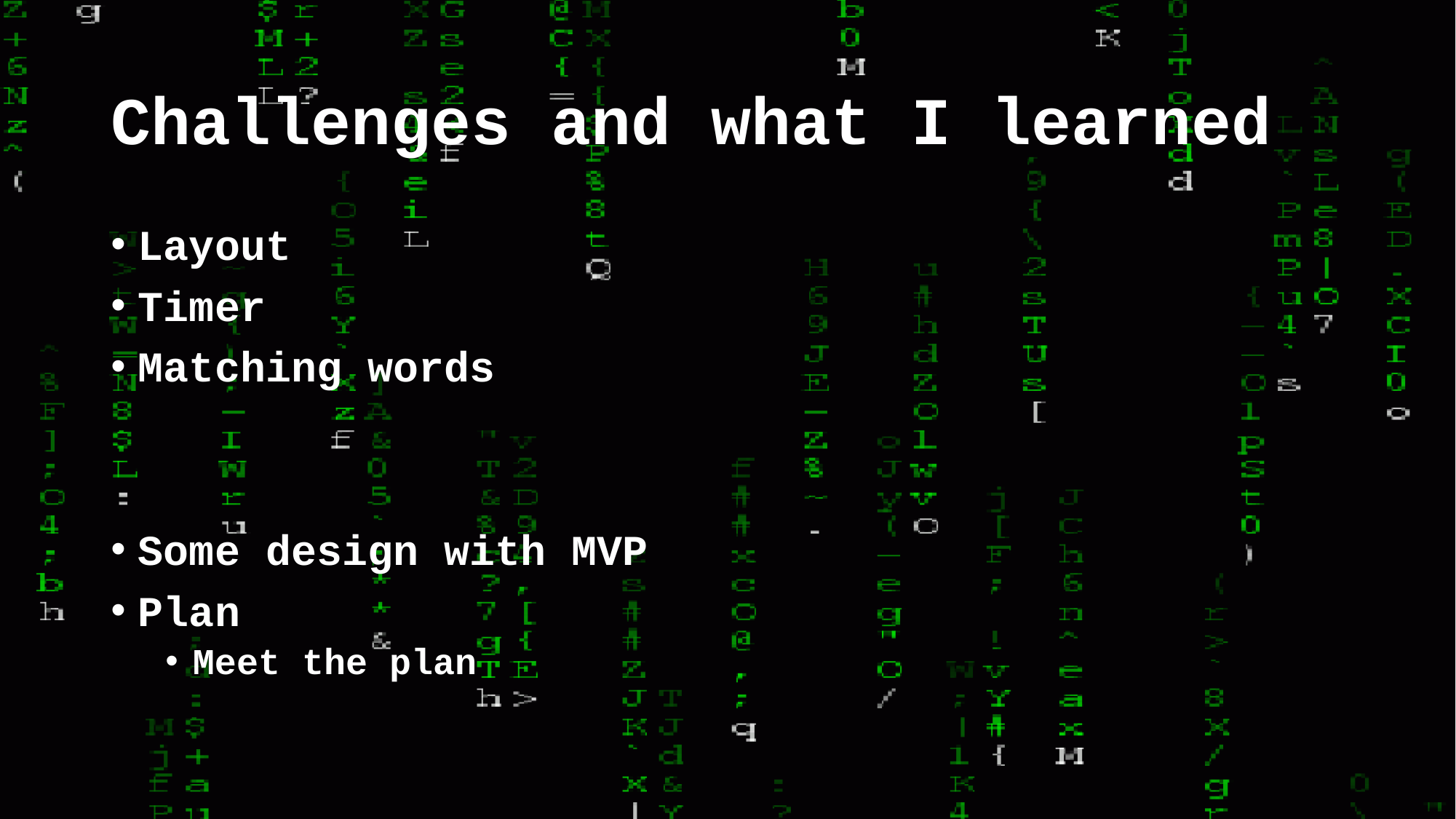

# Challenges and what I learned
Layout
Timer
Matching words

Some design with MVP
Plan
Meet the plan